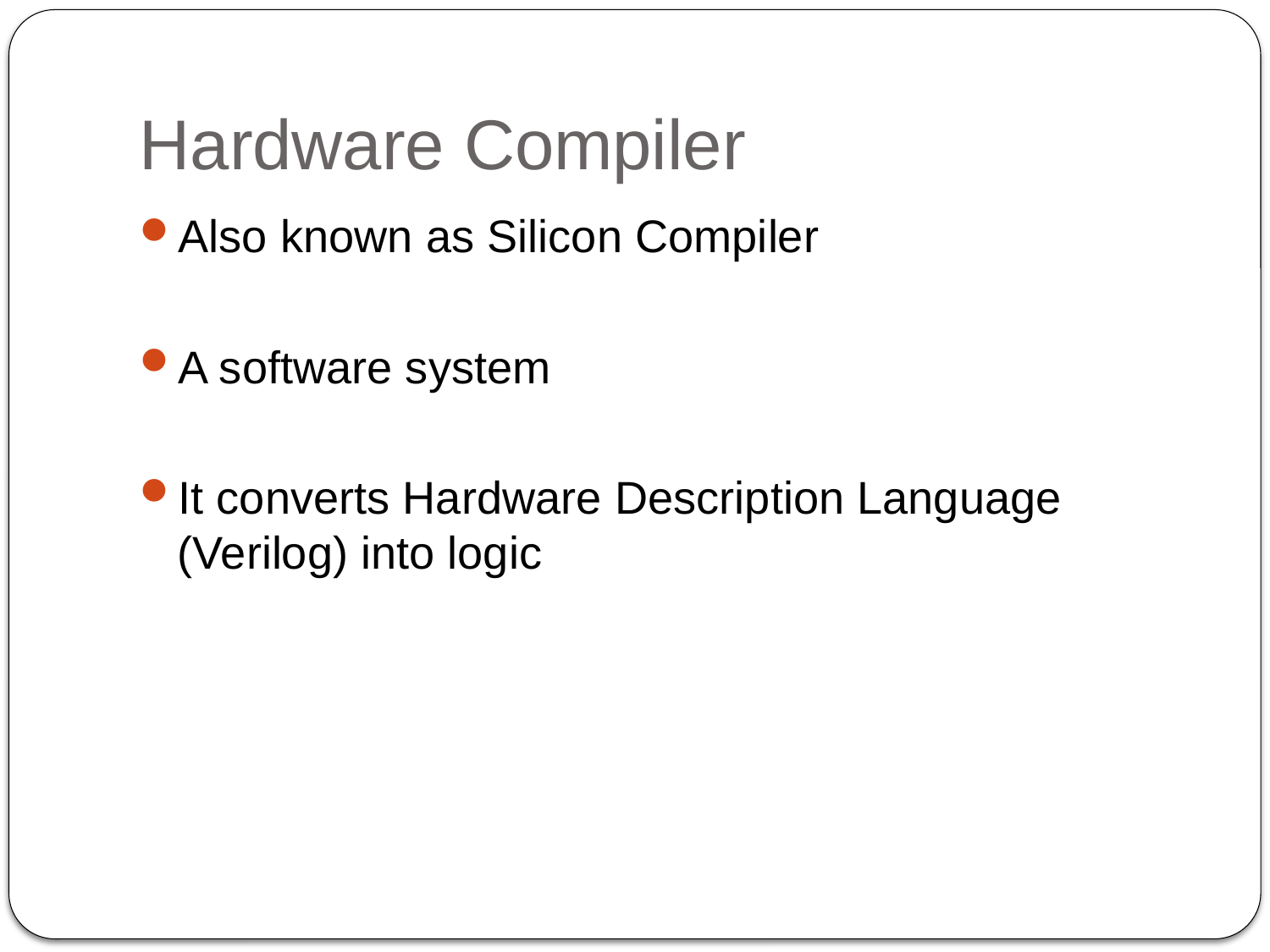

# Hardware Compiler
Also known as Silicon Compiler

A software system

It converts Hardware Description Language (Verilog) into logic